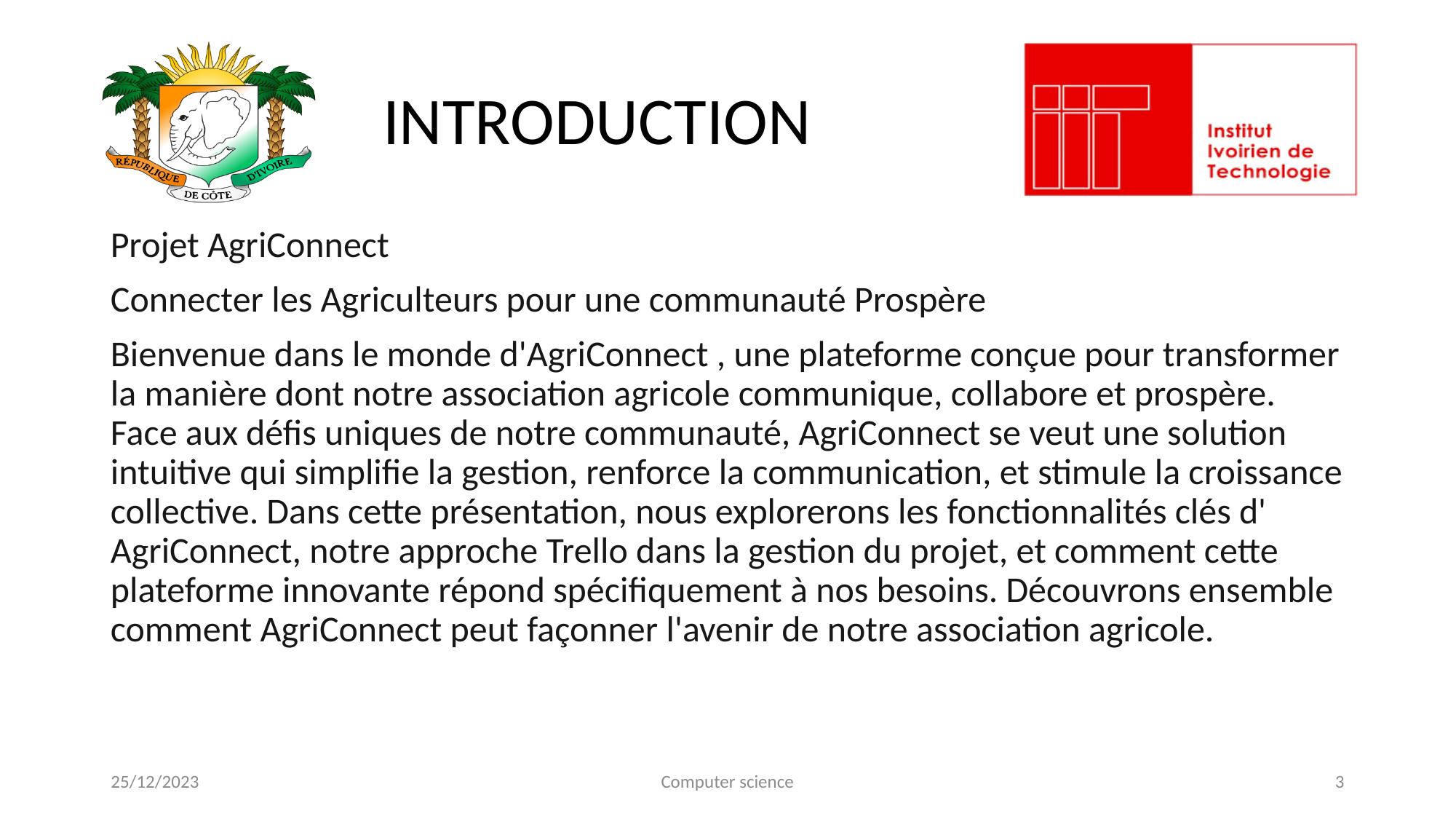

# INTRODUCTION
Projet AgriConnect
Connecter les Agriculteurs pour une communauté Prospère
Bienvenue dans le monde d'AgriConnect , une plateforme conçue pour transformer la manière dont notre association agricole communique, collabore et prospère. Face aux défis uniques de notre communauté, AgriConnect se veut une solution intuitive qui simplifie la gestion, renforce la communication, et stimule la croissance collective. Dans cette présentation, nous explorerons les fonctionnalités clés d' AgriConnect, notre approche Trello dans la gestion du projet, et comment cette plateforme innovante répond spécifiquement à nos besoins. Découvrons ensemble comment AgriConnect peut façonner l'avenir de notre association agricole.

25/12/2023
Computer science
3